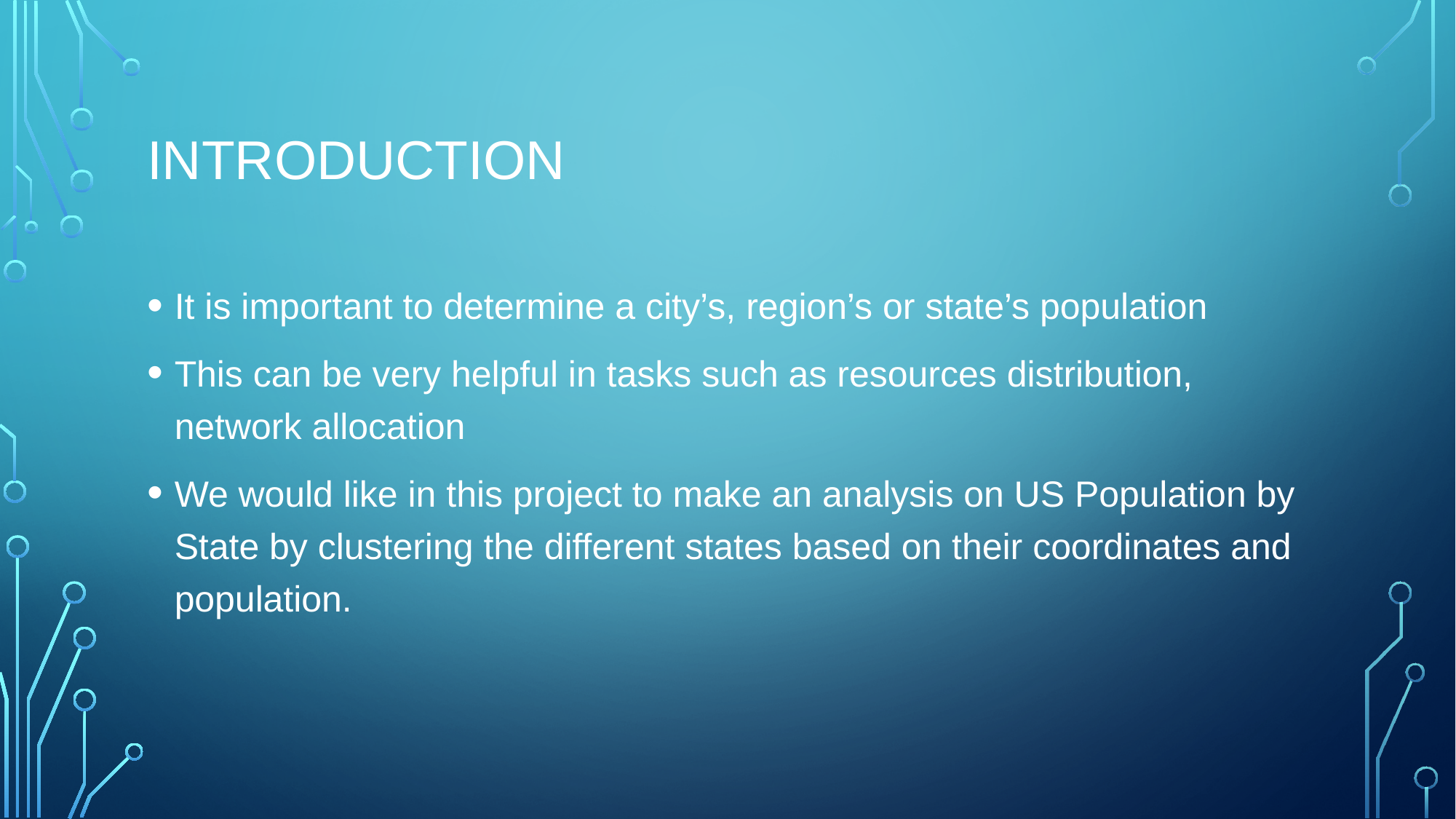

# Introduction
It is important to determine a city’s, region’s or state’s population
This can be very helpful in tasks such as resources distribution, network allocation
We would like in this project to make an analysis on US Population by State by clustering the different states based on their coordinates and population.